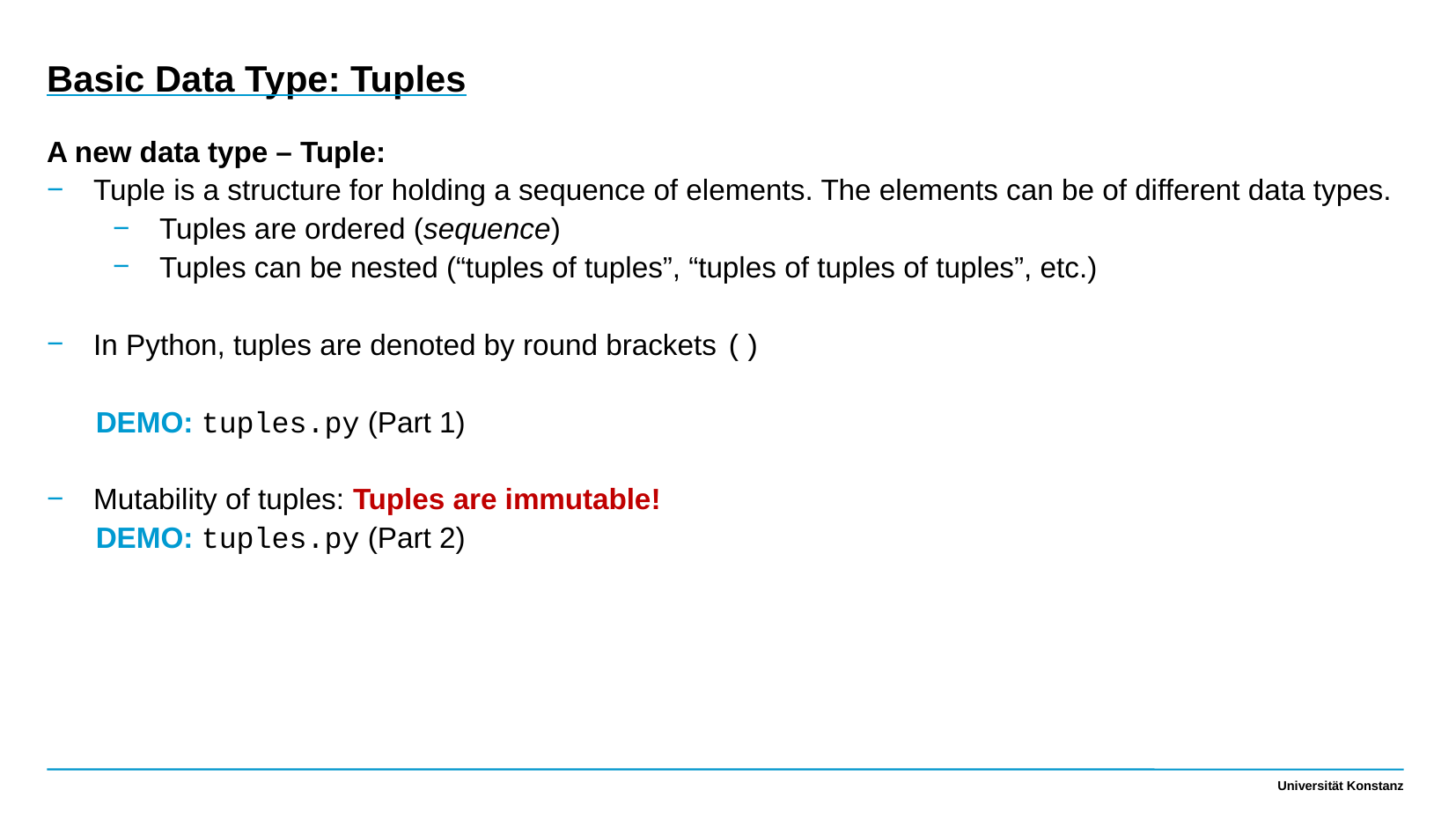

Basic Data Type: Tuples
A new data type – Tuple:
Tuple is a structure for holding a sequence of elements. The elements can be of different data types.
Tuples are ordered (sequence)
Tuples can be nested (“tuples of tuples”, “tuples of tuples of tuples”, etc.)

In Python, tuples are denoted by round brackets ()

      DEMO: tuples.py (Part 1)

Mutability of tuples: Tuples are immutable!
      DEMO: tuples.py (Part 2)